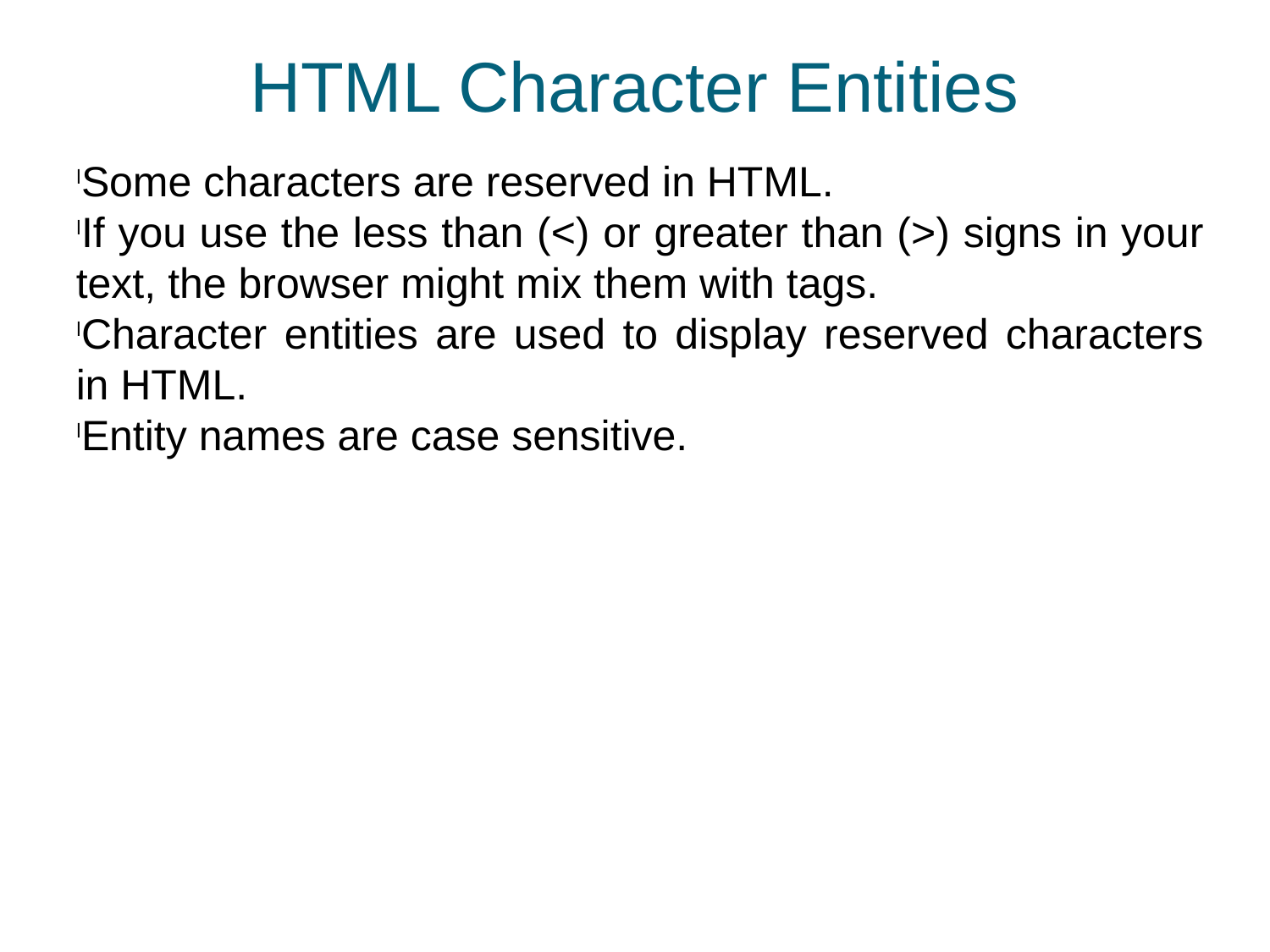

HTML Character Entities
Some characters are reserved in HTML.
If you use the less than (<) or greater than (>) signs in your text, the browser might mix them with tags.
Character entities are used to display reserved characters in HTML.
Entity names are case sensitive.